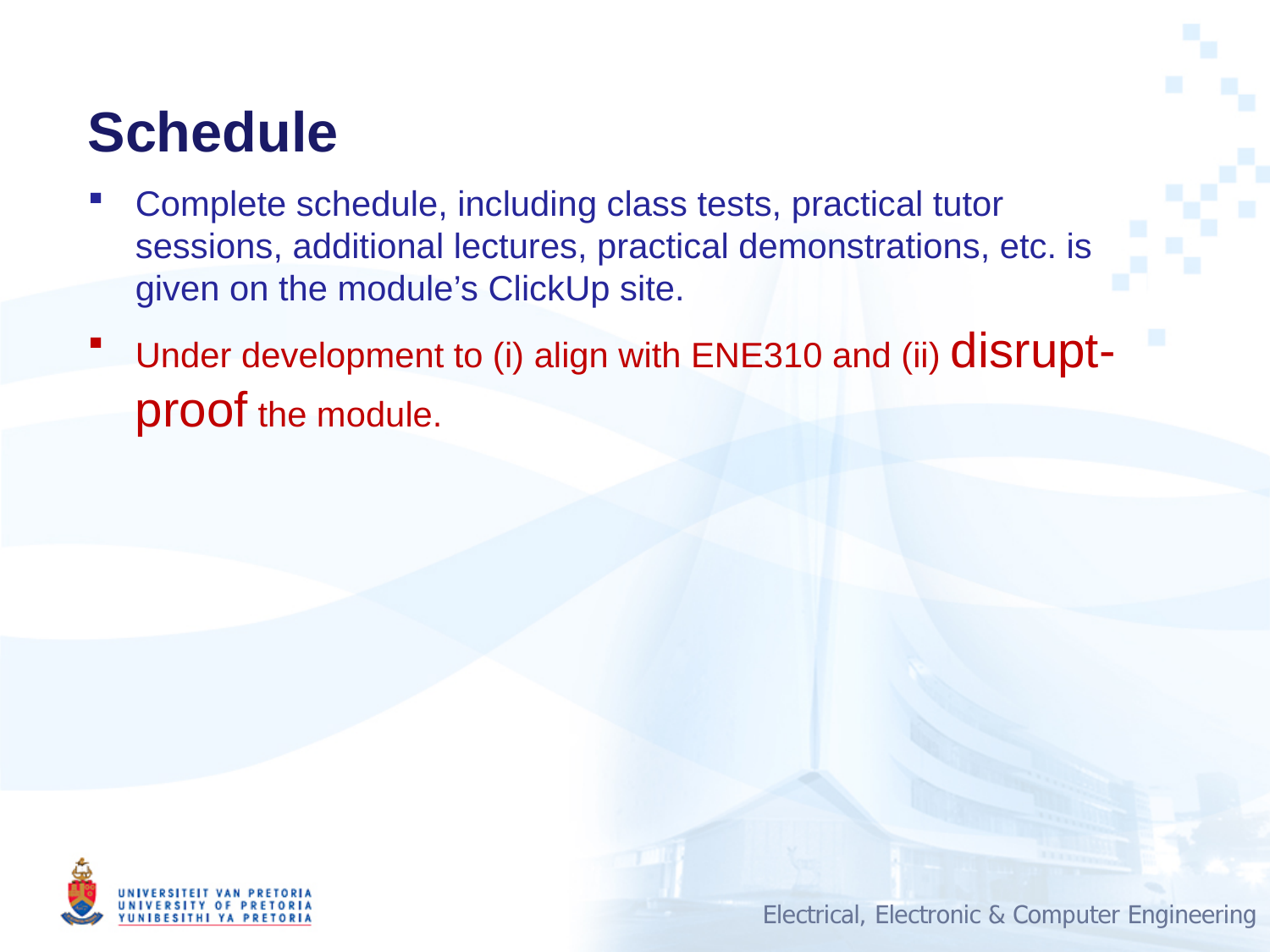

# Schedule
Complete schedule, including class tests, practical tutor sessions, additional lectures, practical demonstrations, etc. is given on the module’s ClickUp site.
Under development to (i) align with ENE310 and (ii) disrupt-proof the module.